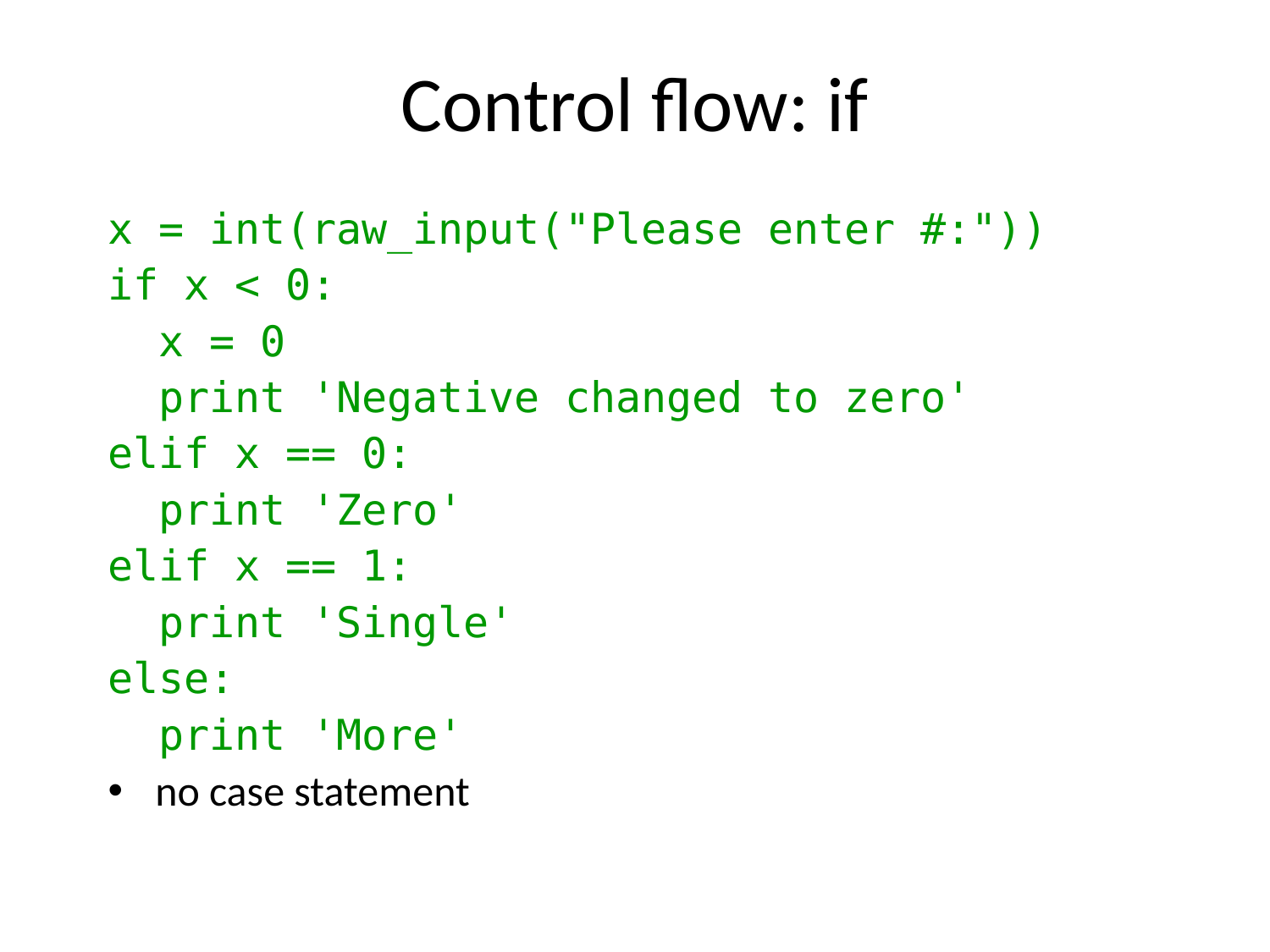

Control flow: if
x = int(raw_input("Please enter #:"))
if x < 0:
  x = 0
  print 'Negative changed to zero'
elif x == 0:
  print 'Zero'
elif x == 1:
  print 'Single'
else:
  print 'More'
no case statement